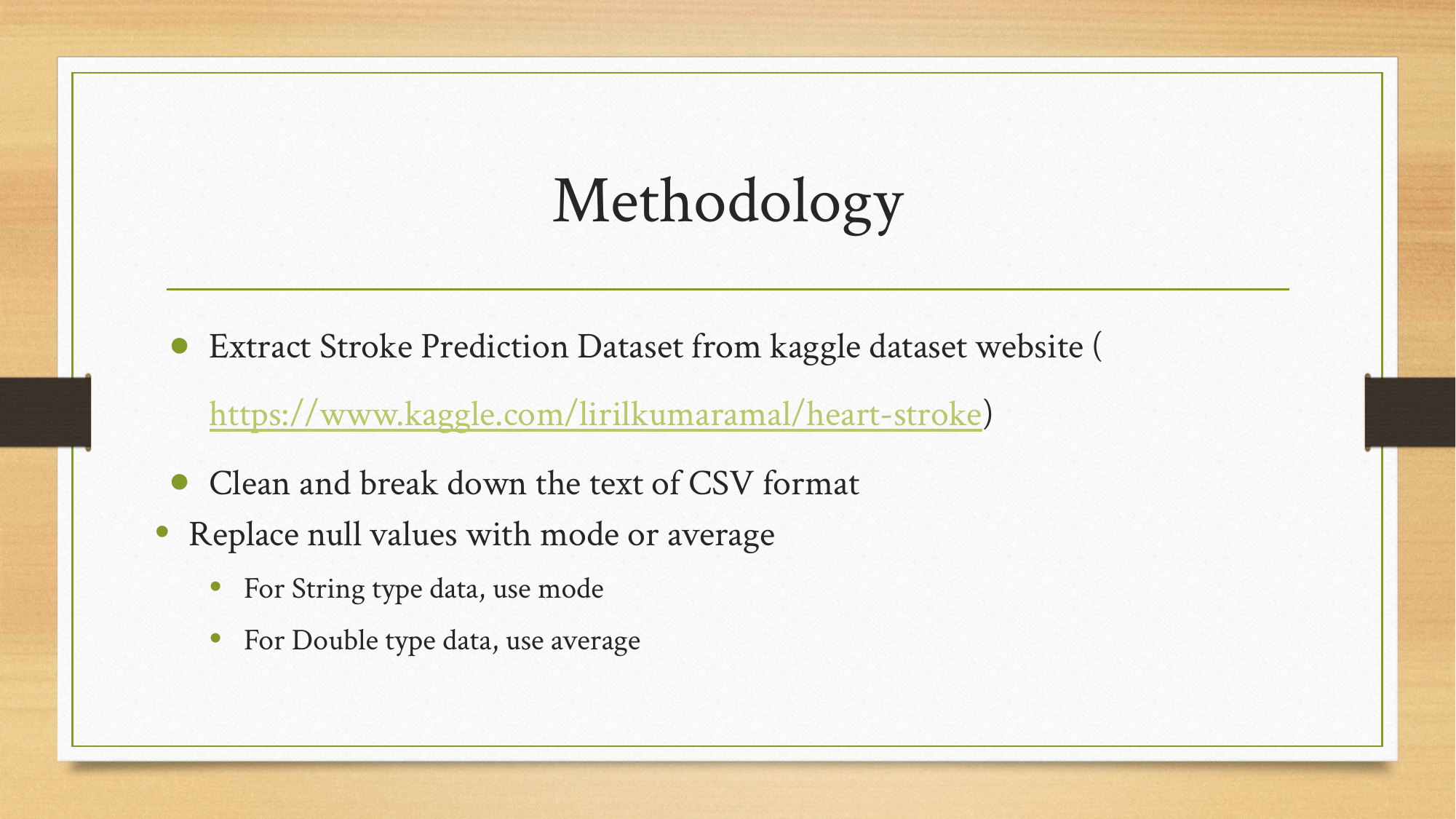

# Methodology
Extract Stroke Prediction Dataset from kaggle dataset website (https://www.kaggle.com/lirilkumaramal/heart-stroke)
Clean and break down the text of CSV format
Replace null values with mode or average
For String type data, use mode
For Double type data, use average